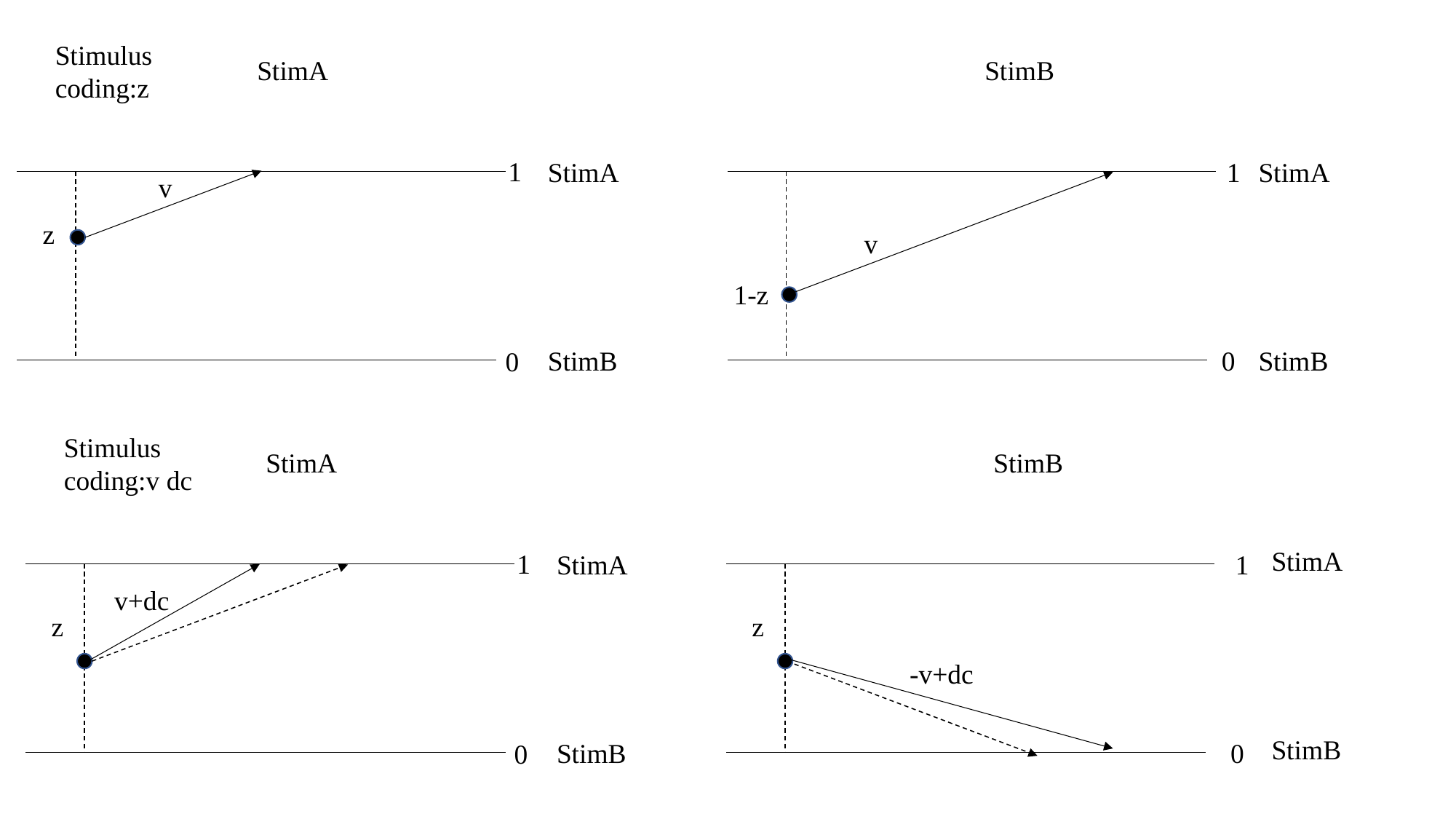

Stimulus coding:z
StimA
StimB
1
StimA
1
StimA
v
z
v

1-z

StimB
0
StimB
0
Stimulus coding:v dc
StimA
StimB
StimA
1
StimA
1
v+dc
z
z
-v+dc

StimB
StimB
0
0